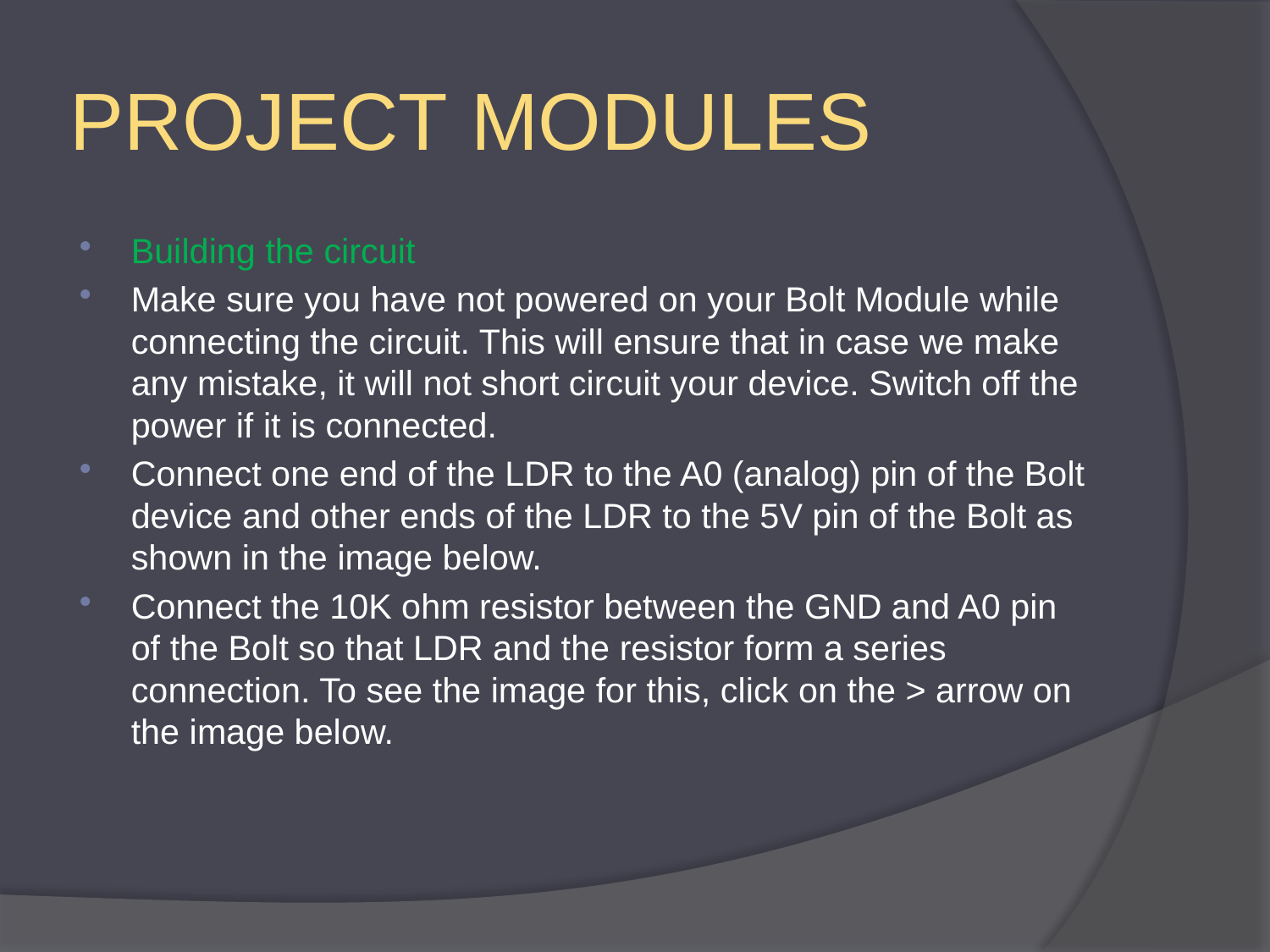

# PROJECT MODULES
Building the circuit
Make sure you have not powered on your Bolt Module while connecting the circuit. This will ensure that in case we make any mistake, it will not short circuit your device. Switch off the power if it is connected.
Connect one end of the LDR to the A0 (analog) pin of the Bolt device and other ends of the LDR to the 5V pin of the Bolt as shown in the image below.
Connect the 10K ohm resistor between the GND and A0 pin of the Bolt so that LDR and the resistor form a series connection. To see the image for this, click on the > arrow on the image below.